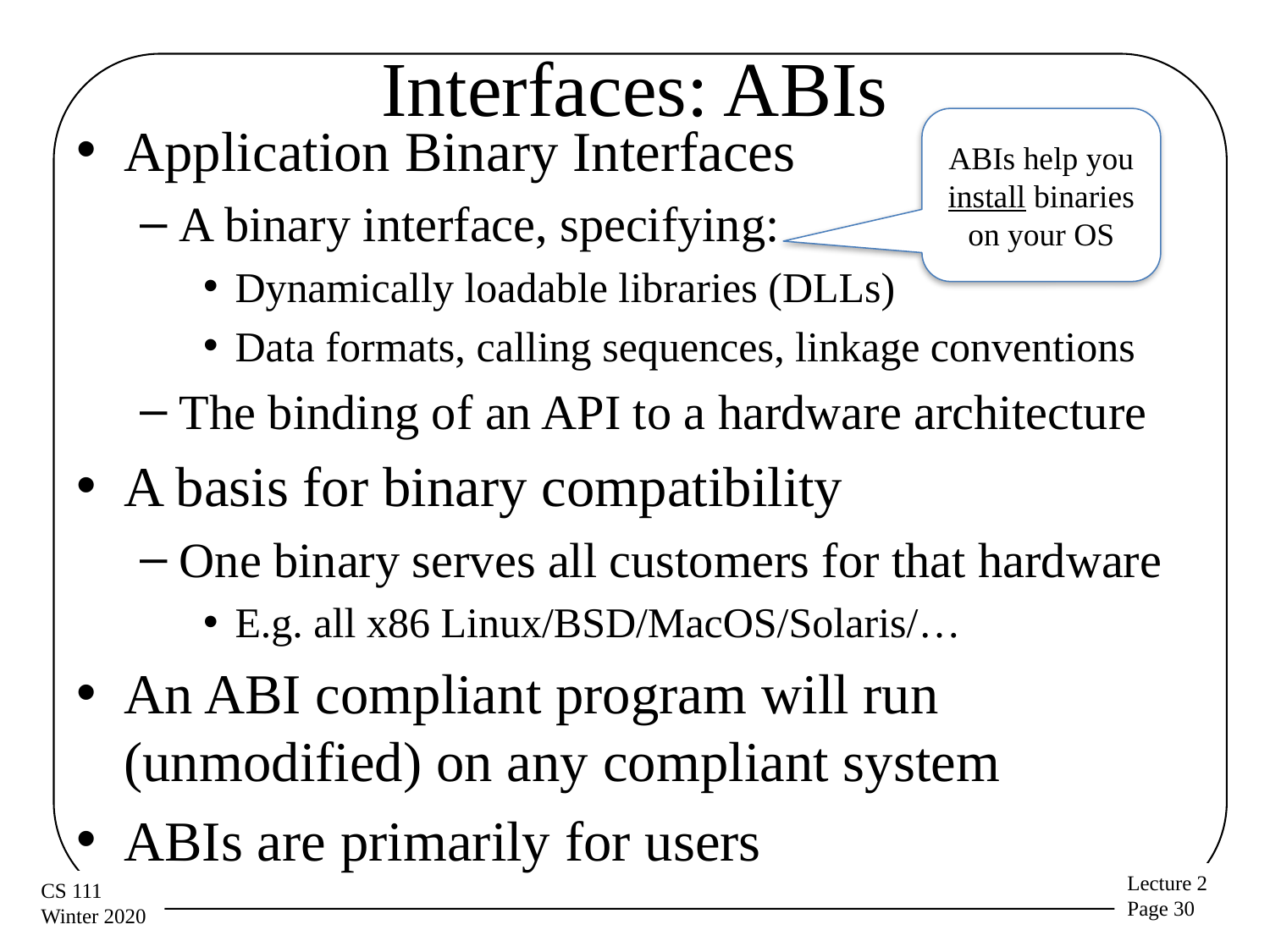

# Interfaces: ABIs
Application Binary Interfaces
A binary interface, specifying:
Dynamically loadable libraries (DLLs)
Data formats, calling sequences, linkage conventions
The binding of an API to a hardware architecture
A basis for binary compatibility
One binary serves all customers for that hardware
E.g. all x86 Linux/BSD/MacOS/Solaris/…
An ABI compliant program will run (unmodified) on any compliant system
ABIs are primarily for users
ABIs help you install binaries on your OS